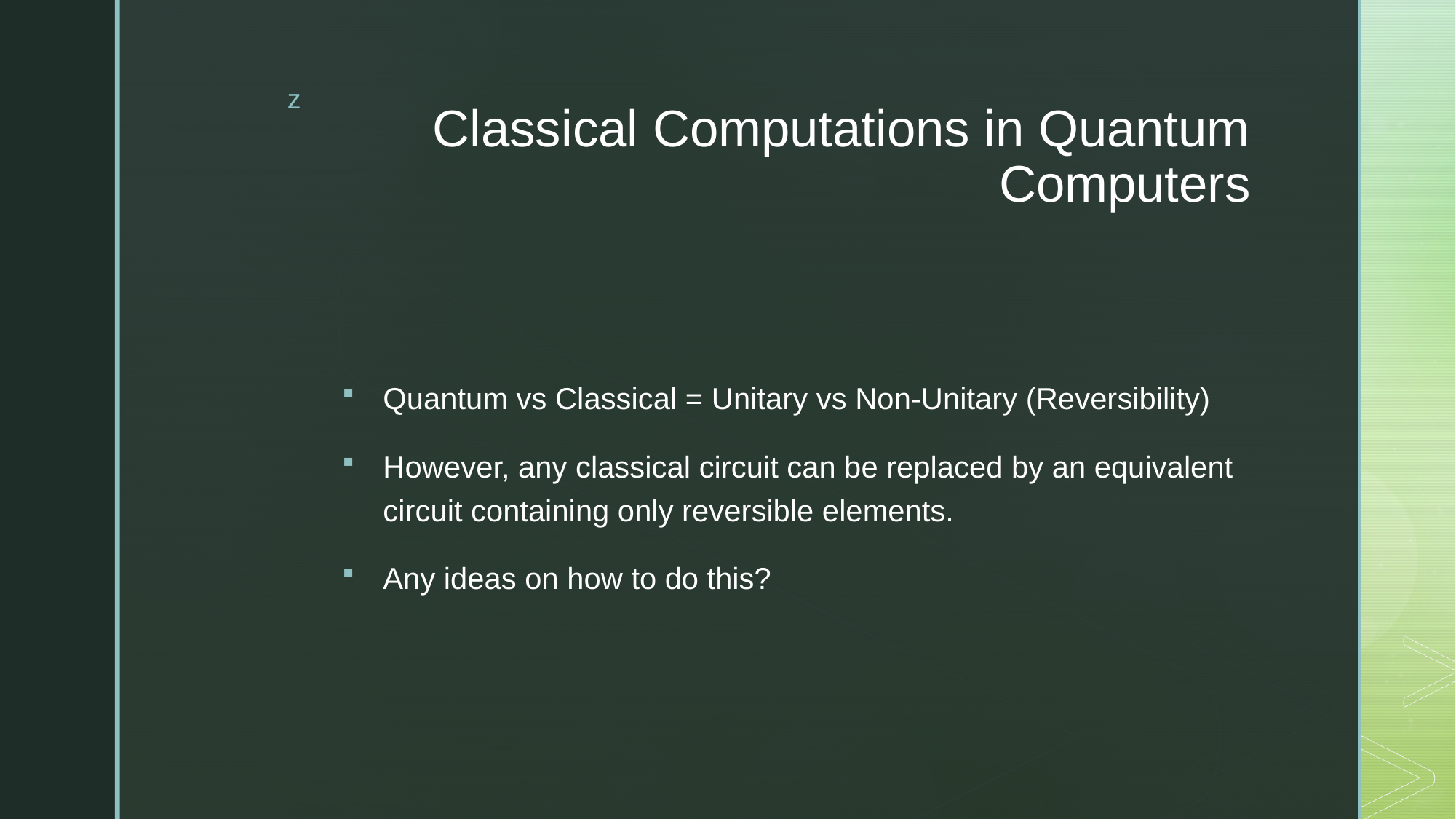

# Classical Computations in Quantum Computers
Quantum vs Classical = Unitary vs Non-Unitary (Reversibility)
However, any classical circuit can be replaced by an equivalent circuit containing only reversible elements.
Any ideas on how to do this?